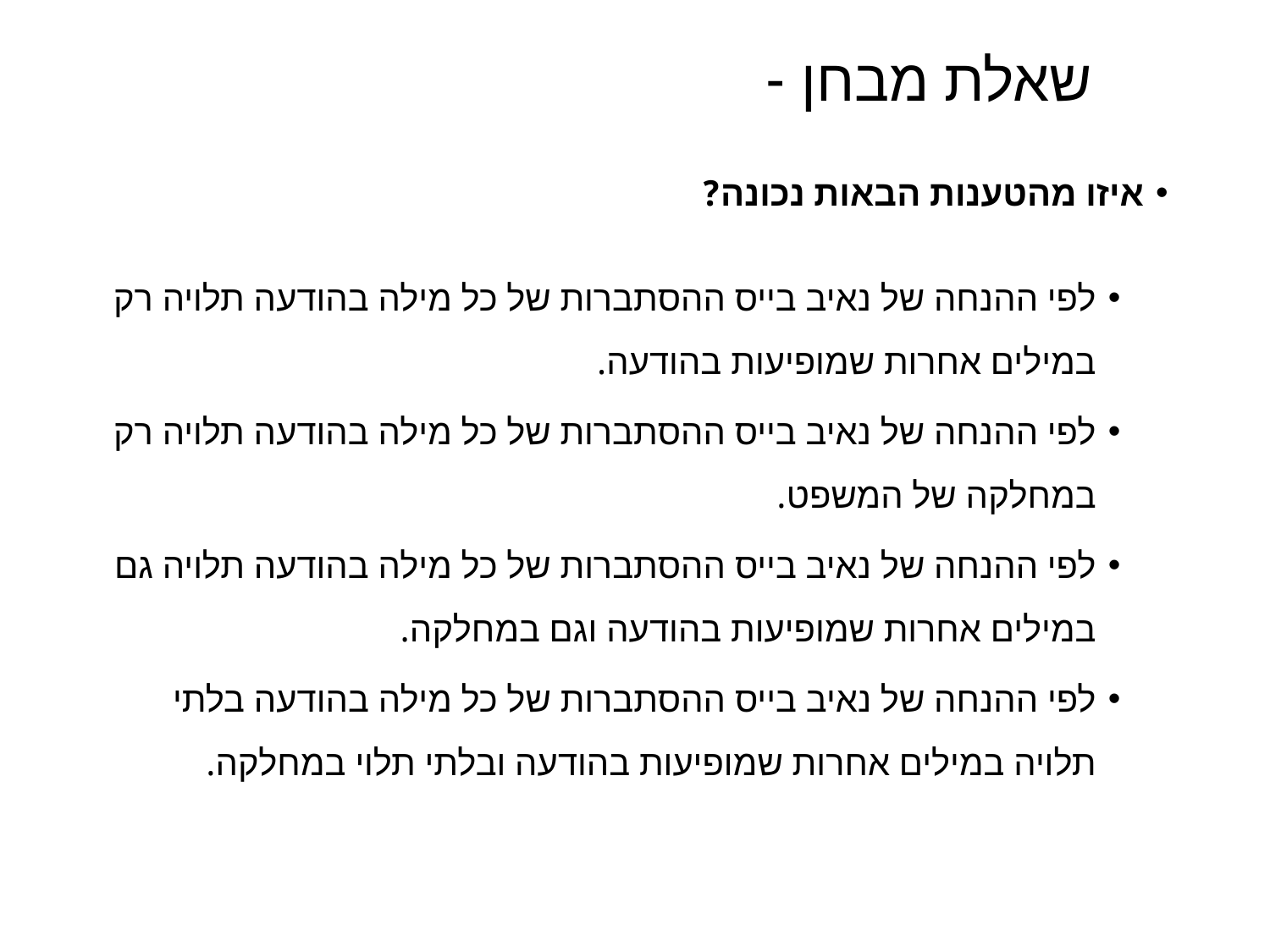

# שאלת מבחן -
איזו מהטענות הבאות נכונה?

לפי ההנחה של נאיב בייס ההסתברות של כל מילה בהודעה תלויה רק במילים אחרות שמופיעות בהודעה.
לפי ההנחה של נאיב בייס ההסתברות של כל מילה בהודעה תלויה רק במחלקה של המשפט.
לפי ההנחה של נאיב בייס ההסתברות של כל מילה בהודעה תלויה גם במילים אחרות שמופיעות בהודעה וגם במחלקה.
לפי ההנחה של נאיב בייס ההסתברות של כל מילה בהודעה בלתי תלויה במילים אחרות שמופיעות בהודעה ובלתי תלוי במחלקה.